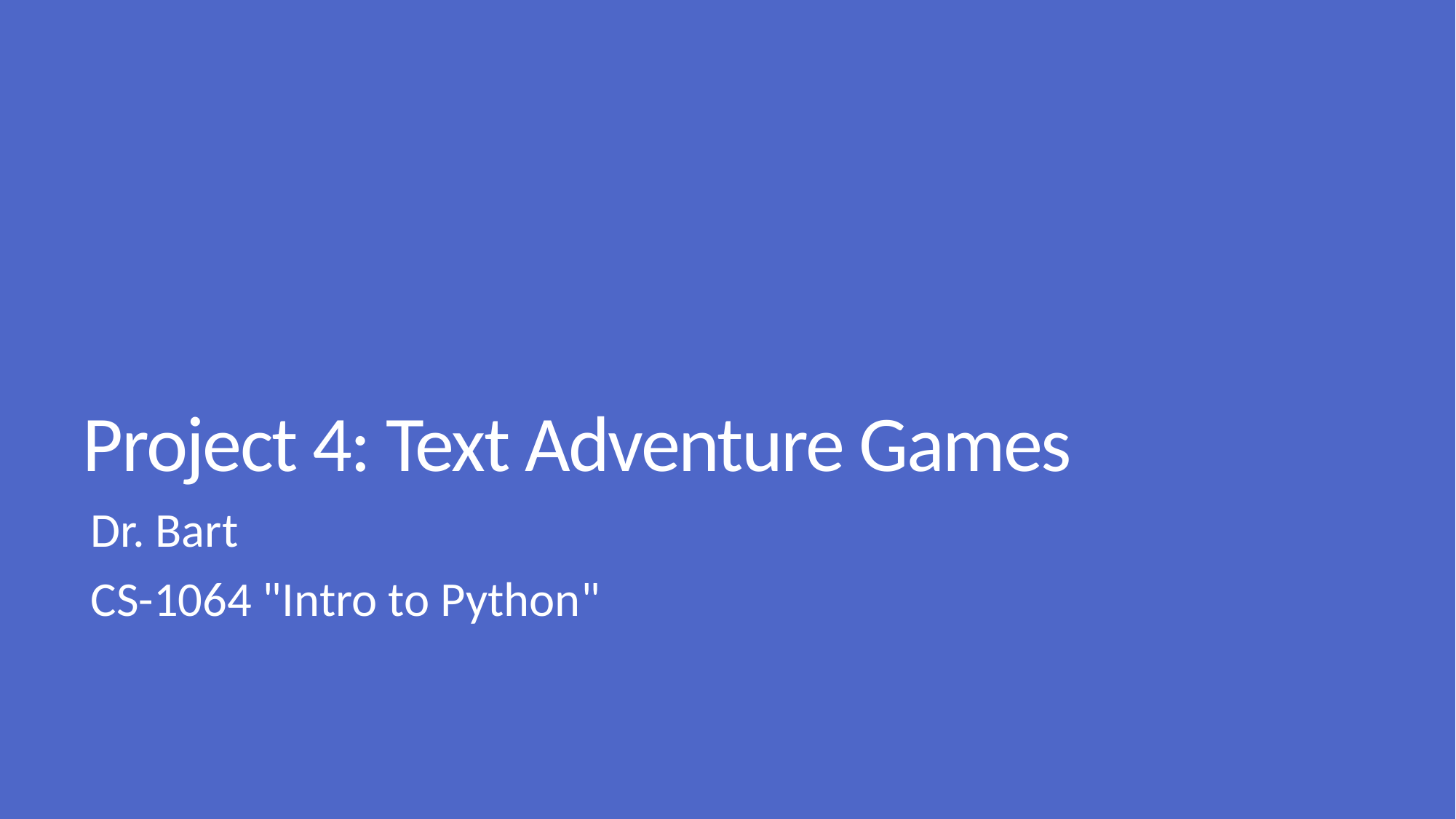

# Project 4: Text Adventure Games
Dr. Bart
CS-1064 "Intro to Python"